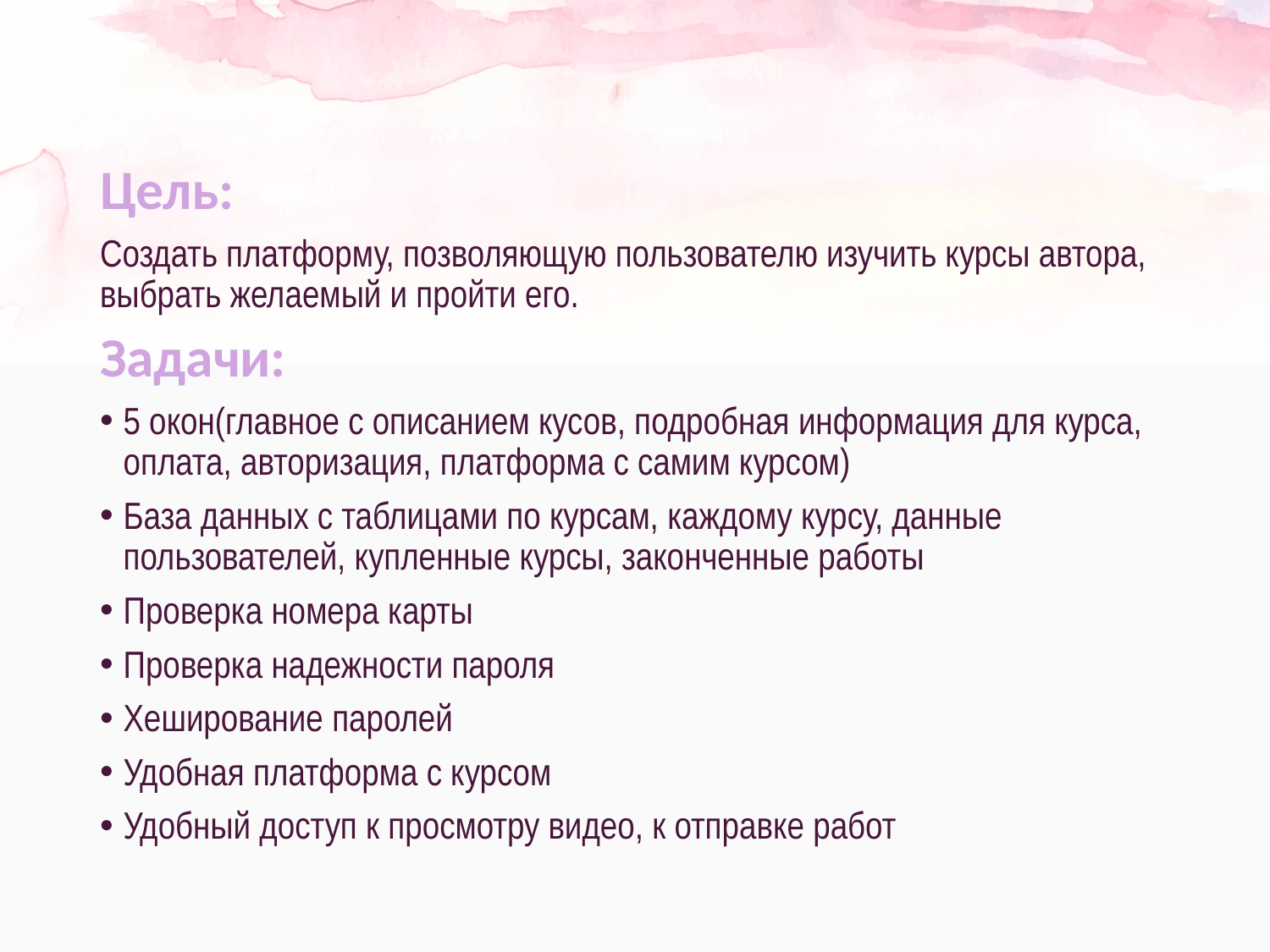

Цель:
Создать платформу, позволяющую пользователю изучить курсы автора, выбрать желаемый и пройти его.
Задачи:
5 окон(главное с описанием кусов, подробная информация для курса, оплата, авторизация, платформа с самим курсом)
База данных с таблицами по курсам, каждому курсу, данные пользователей, купленные курсы, законченные работы
Проверка номера карты
Проверка надежности пароля
Хеширование паролей
Удобная платформа с курсом
Удобный доступ к просмотру видео, к отправке работ